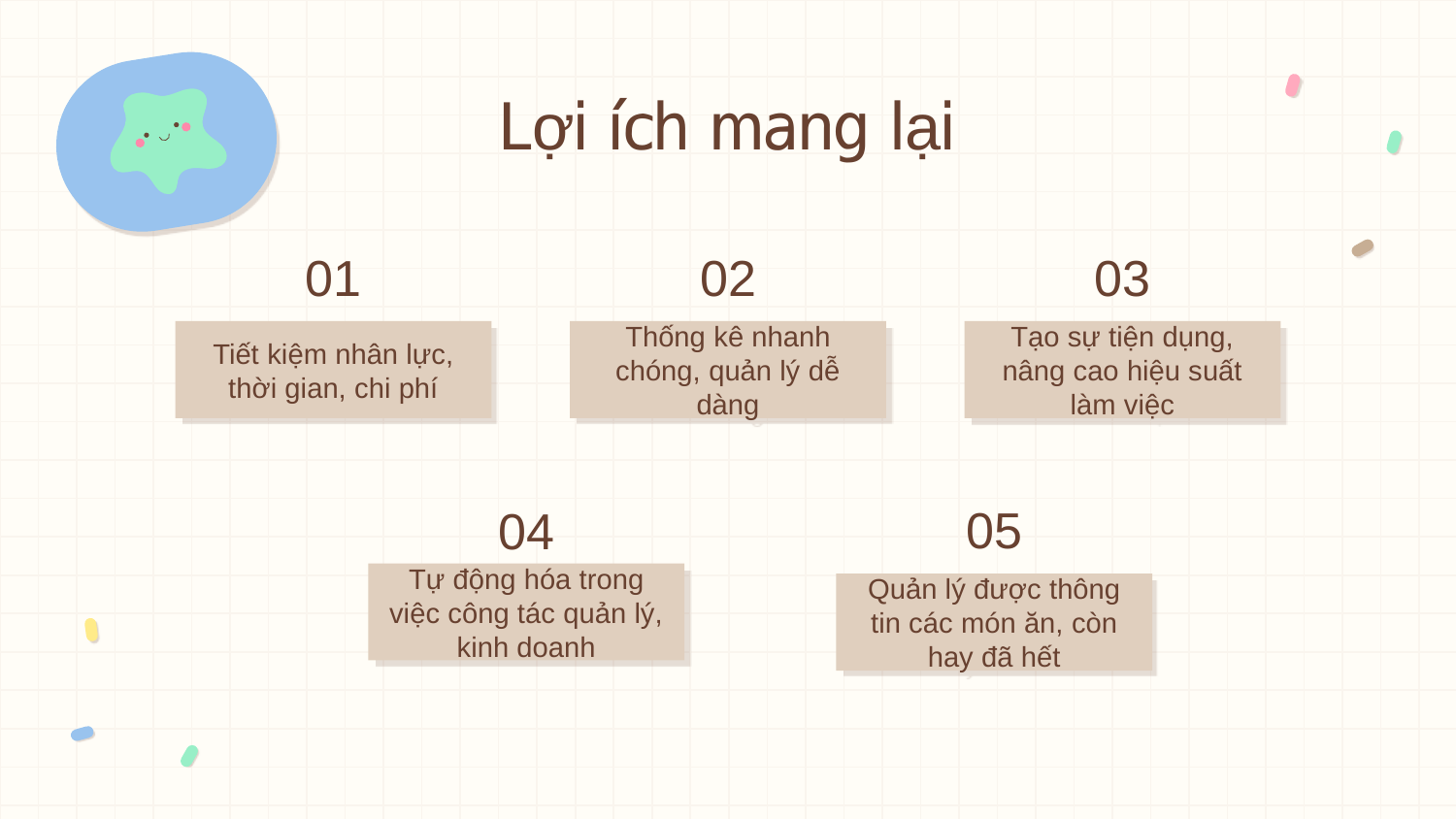

# Lợi ích mang lại
01
02
03
Tiết kiệm nhân lực, thời gian, chi phí
Thống kê nhanh chóng, quản lý dễ dàng
Tạo sự tiện dụng, nâng cao hiệu suất làm việc
05
04
Tự động hóa trong việc công tác quản lý, kinh doanh
Quản lý được thông tin các món ăn, còn hay đã hết